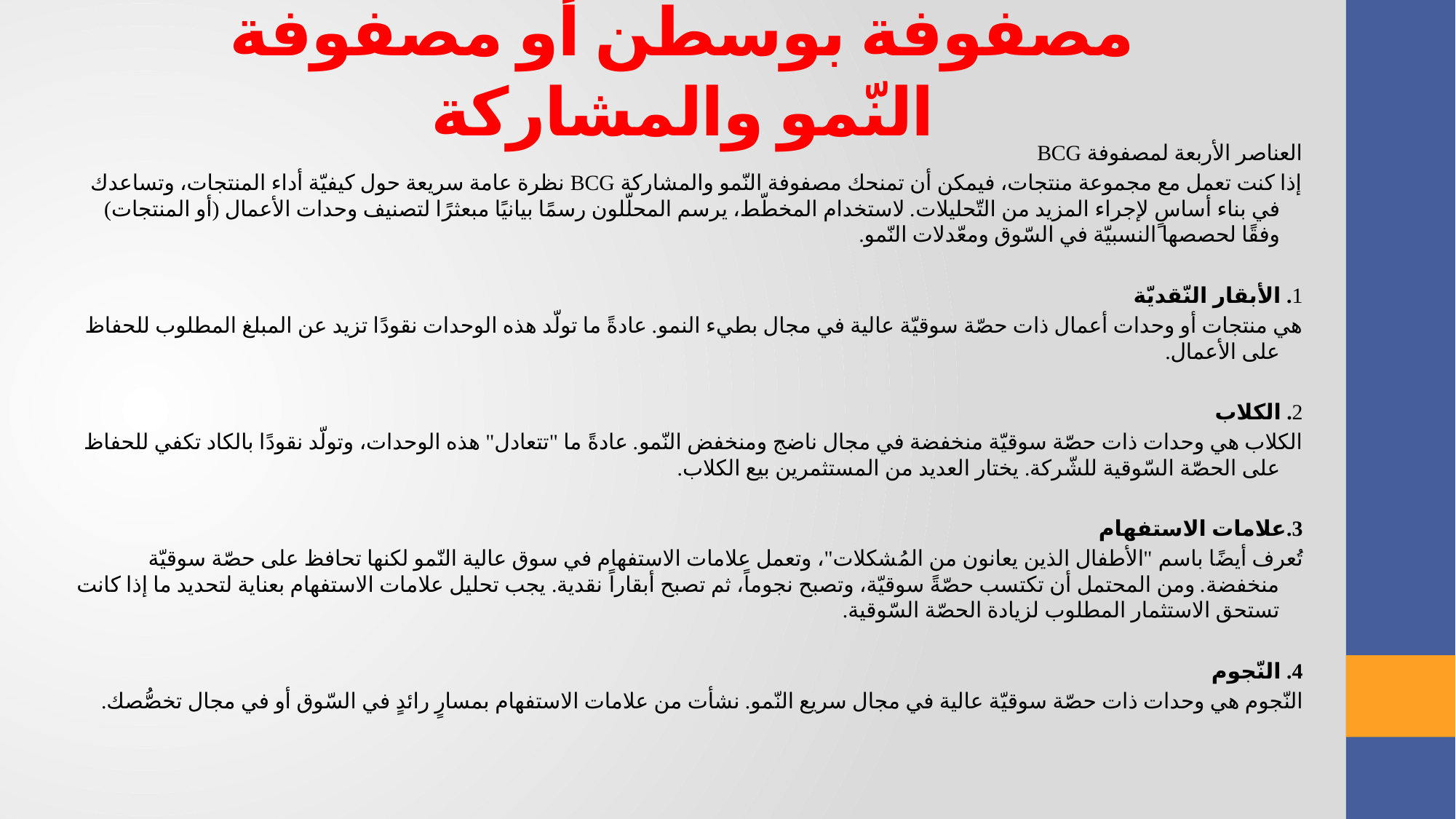

مصفوفة بوسطن أو مصفوفة النّمو والمشاركة
العناصر الأربعة لمصفوفة BCG
إذا كنت تعمل مع مجموعة منتجات، فيمكن أن تمنحك مصفوفة النّمو والمشاركة BCG نظرة عامة سريعة حول كيفيّة أداء المنتجات، وتساعدك في بناء أساسٍ لإجراء المزيد من التّحليلات. لاستخدام المخطّط، يرسم المحلّلون رسمًا بيانيًا مبعثرًا لتصنيف وحدات الأعمال (أو المنتجات) وفقًا لحصصها النسبيّة في السّوق ومعّدلات النّمو.

1. الأبقار النّقديّة
هي منتجات أو وحدات أعمال ذات حصّة سوقيّة عالية في مجال بطيء النمو. عادةً ما تولّد هذه الوحدات نقودًا تزيد عن المبلغ المطلوب للحفاظ على الأعمال.

2. الكلاب
الكلاب هي وحدات ذات حصّة سوقيّة منخفضة في مجال ناضج ومنخفض النّمو. عادةً ما "تتعادل" هذه الوحدات، وتولّد نقودًا بالكاد تكفي للحفاظ على الحصّة السّوقية للشّركة. يختار العديد من المستثمرين بيع الكلاب.

3.علامات الاستفهام
تُعرف أيضًا باسم "الأطفال الذين يعانون من المُشكلات"، وتعمل علامات الاستفهام في سوق عالية النّمو لكنها تحافظ على حصّة سوقيّة منخفضة. ومن المحتمل أن تكتسب حصّةً سوقيّة، وتصبح نجوماً، ثم تصبح أبقاراً نقدية. يجب تحليل علامات الاستفهام بعناية لتحديد ما إذا كانت تستحق الاستثمار المطلوب لزيادة الحصّة السّوقية.

4. النّجوم
النّجوم هي وحدات ذات حصّة سوقيّة عالية في مجال سريع النّمو. نشأت من علامات الاستفهام بمسارٍ رائدٍ في السّوق أو في مجال تخصُّصك.